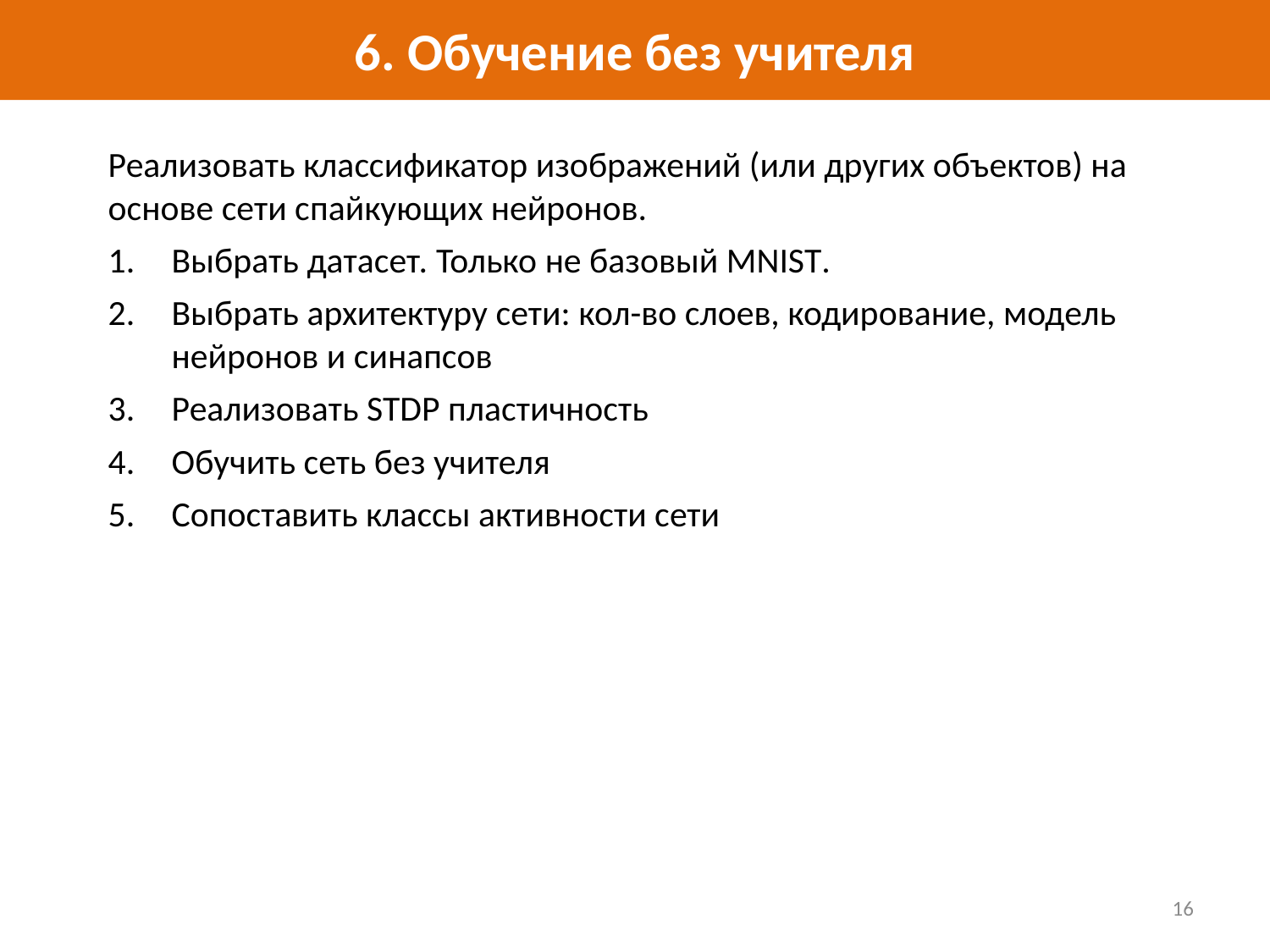

# 6. Обучение без учителя
Реализовать классификатор изображений (или других объектов) на основе сети спайкующих нейронов.
Выбрать датасет. Только не базовый MNIST.
Выбрать архитектуру сети: кол-во слоев, кодирование, модель нейронов и синапсов
Реализовать STDP пластичность
Обучить сеть без учителя
Сопоставить классы активности сети
16